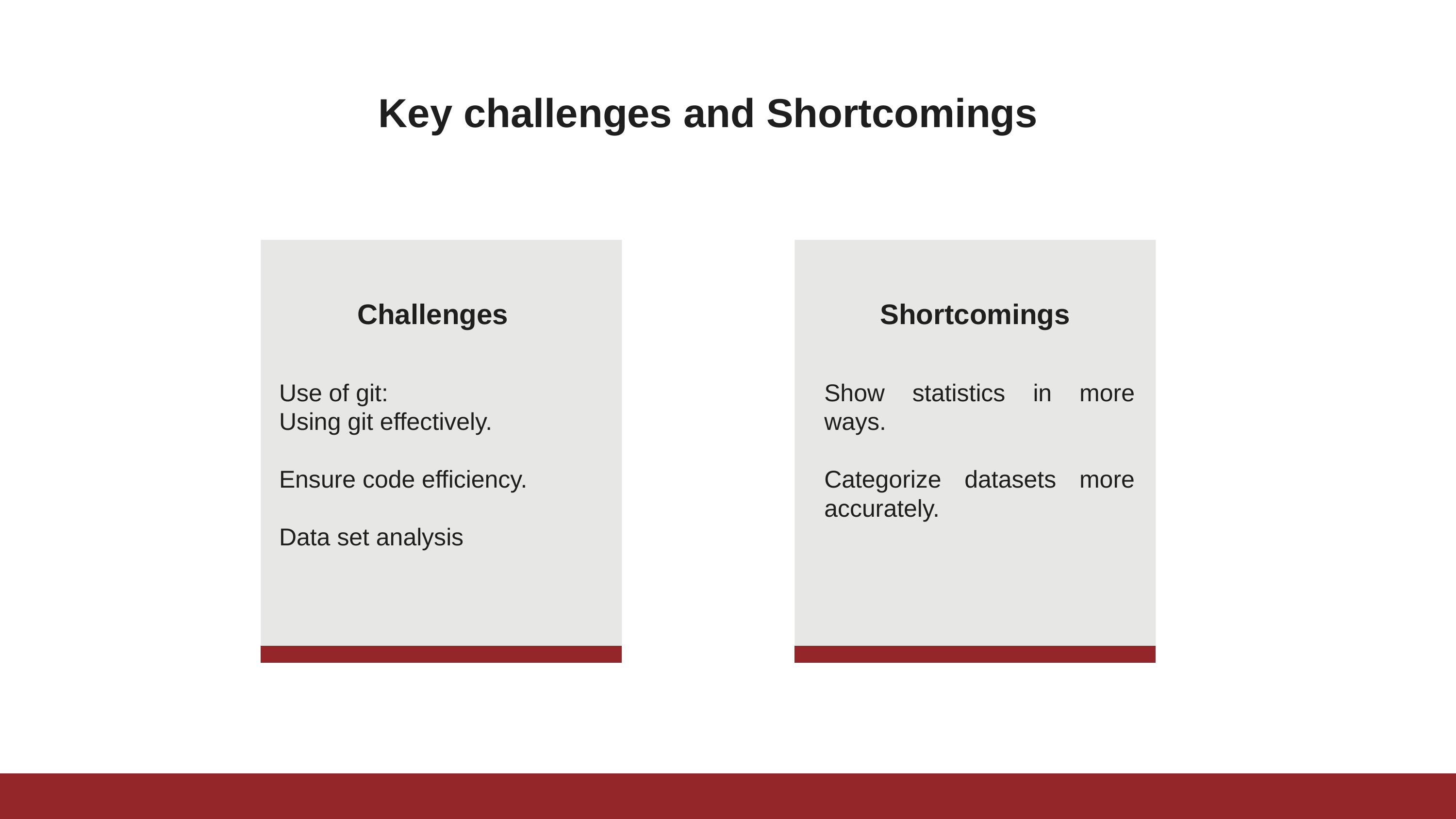

Key challenges and Shortcomings

Challenges
Shortcomings
Show statistics in more ways.

Categorize datasets more accurately.
Use of git:
Using git effectively.

Ensure code efficiency.

Data set analysis